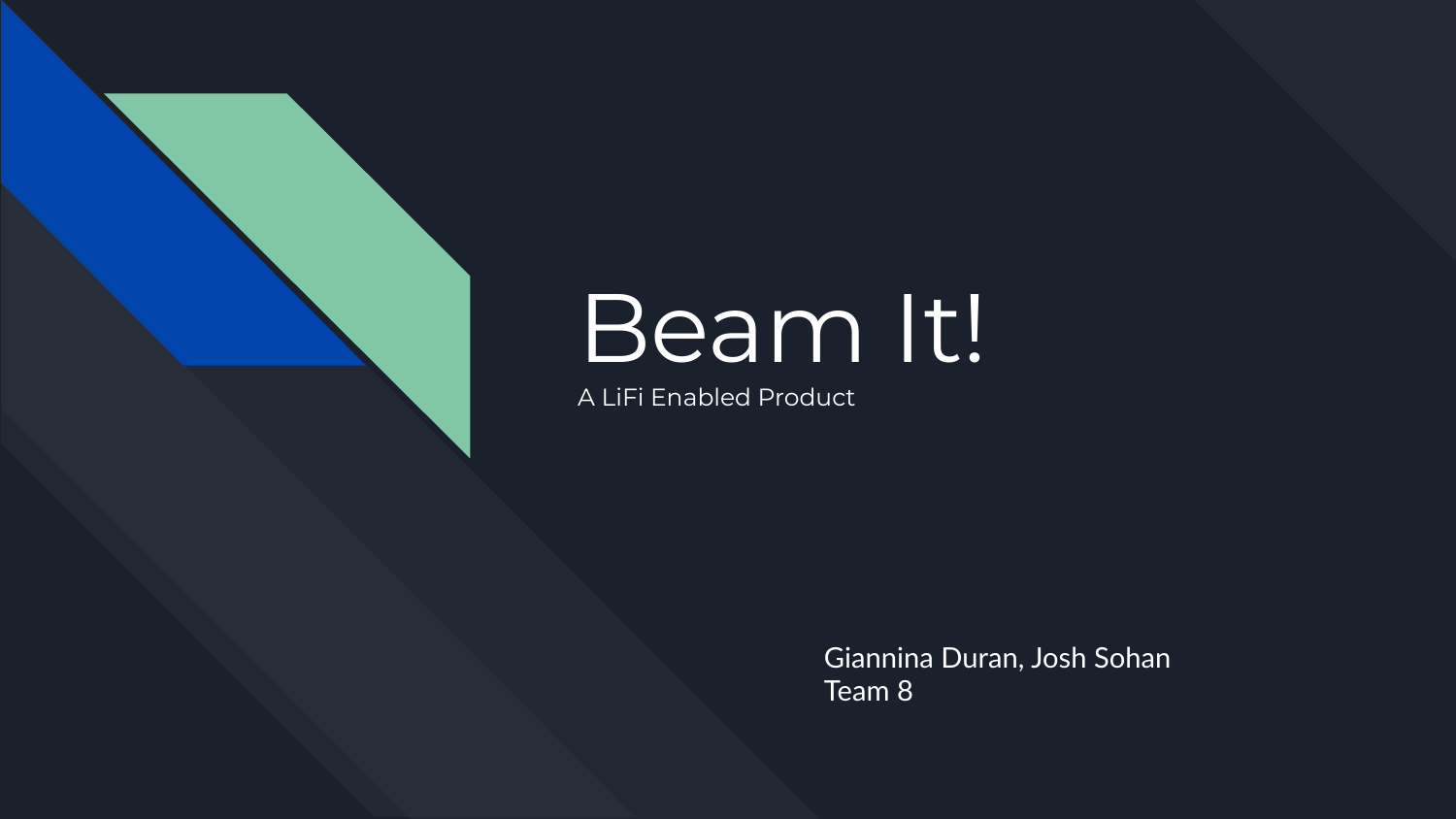

# Beam It!
A LiFi Enabled Product
Giannina Duran, Josh Sohan
Team 8